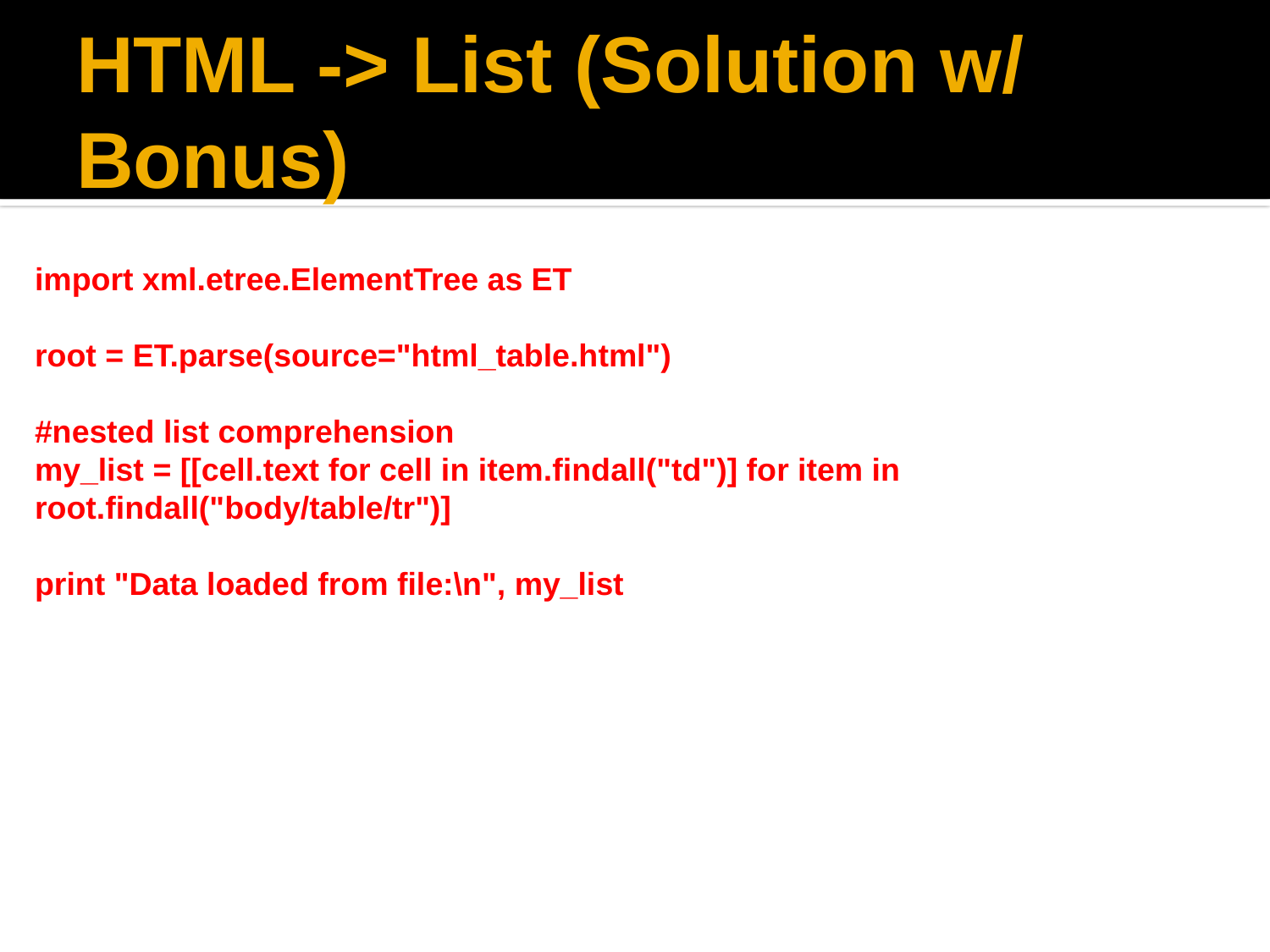

# HTML -> List (Solution w/ Bonus)
import xml.etree.ElementTree as ET

root = ET.parse(source="html_table.html")

#nested list comprehension
my_list = [[cell.text for cell in item.findall("td")] for item in root.findall("body/table/tr")]

print "Data loaded from file:\n", my_list